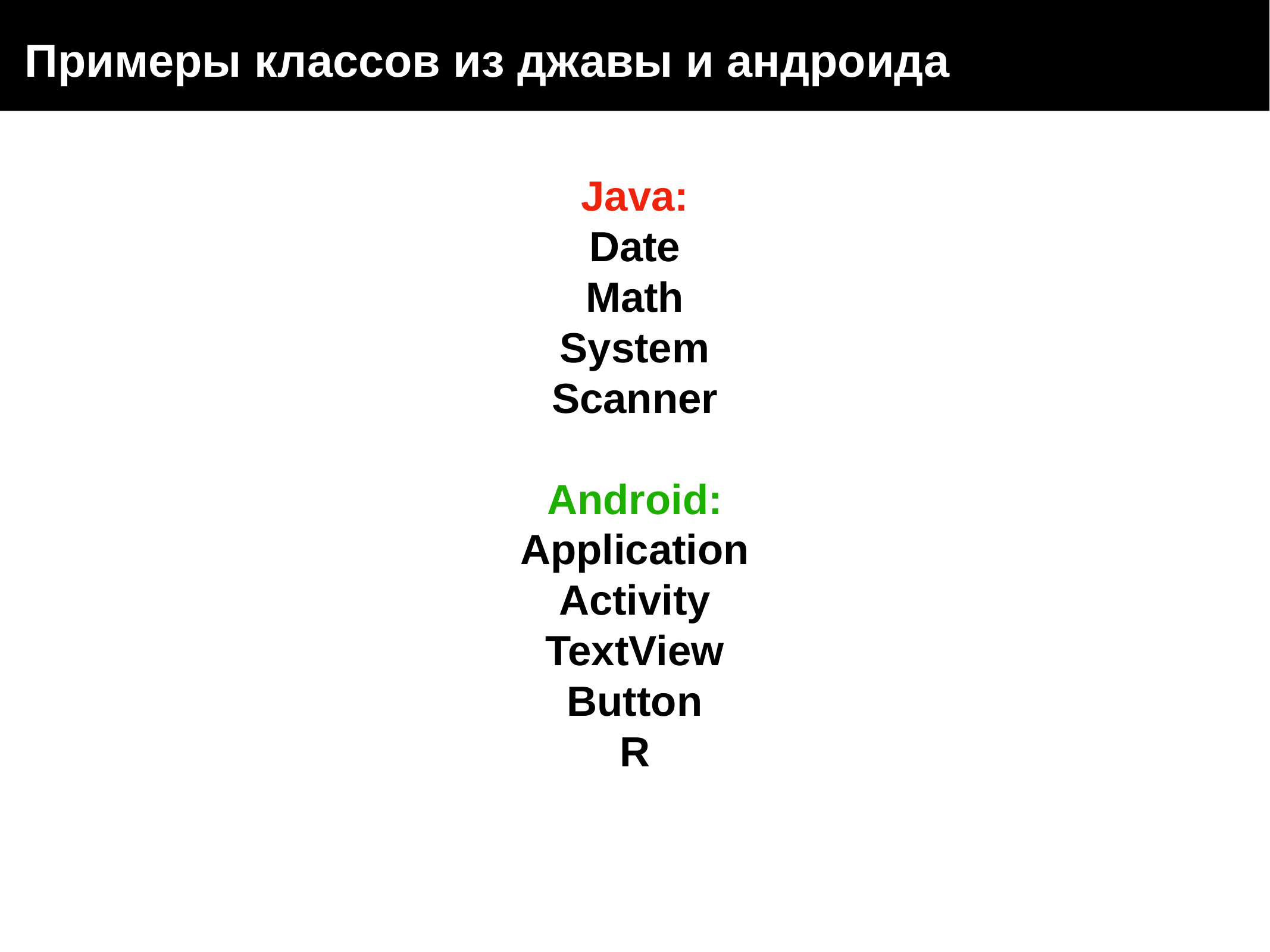

Примеры классов из джавы и андроида
Java:
Date
Math
System
Scanner

Android:
Application
Activity
TextView
Button
R